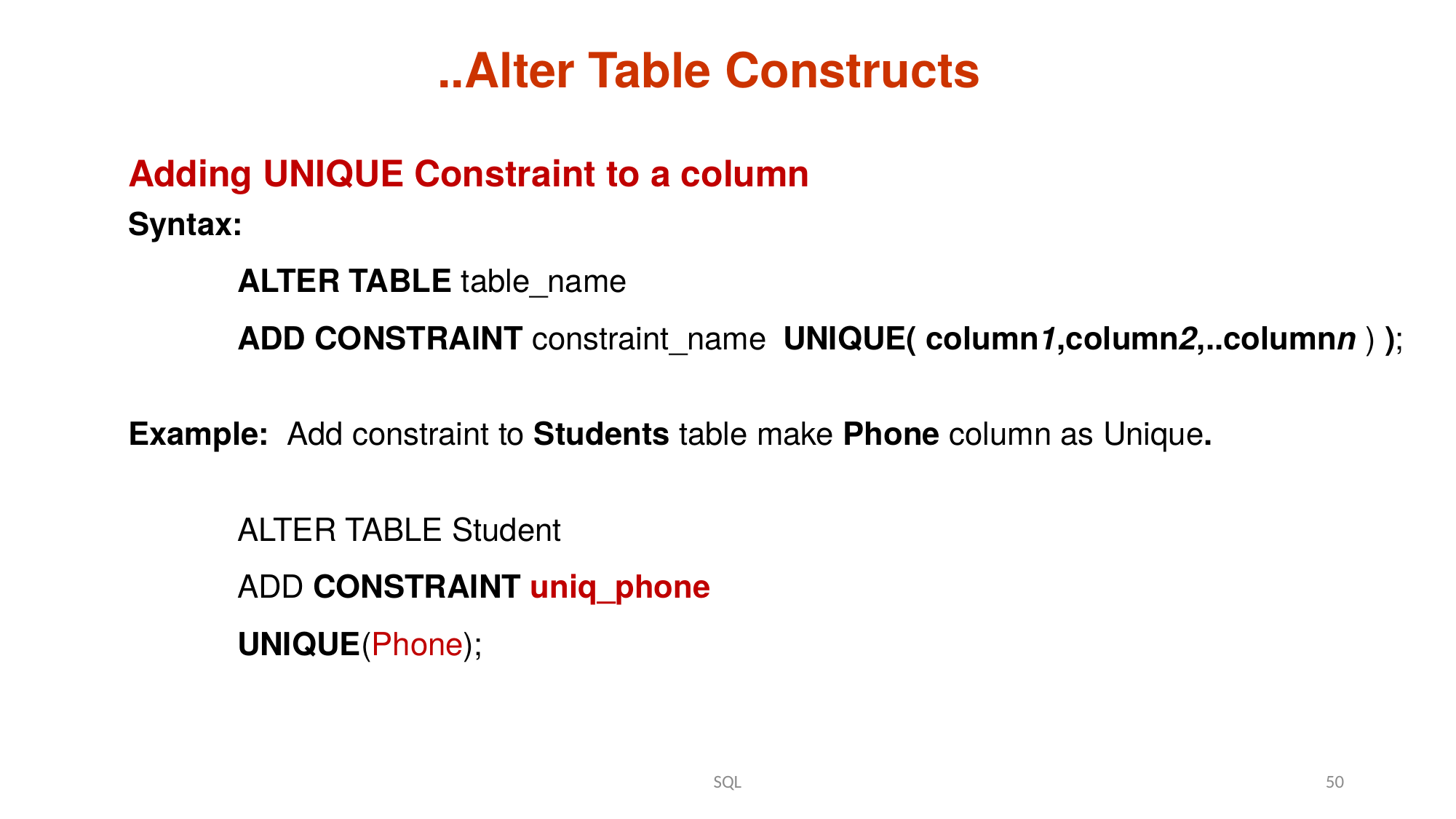

..Alter Table Constructs
Adding UNIQUE Constraint to a column
Syntax:
	ALTER TABLE table_name
	ADD CONSTRAINT constraint_name 	UNIQUE( column1,column2,..columnn ) );

Example:  Add constraint to Students table make Phone column as Unique.

	ALTER TABLE Student
	ADD CONSTRAINT uniq_phone
	UNIQUE(Phone);
SQL
50